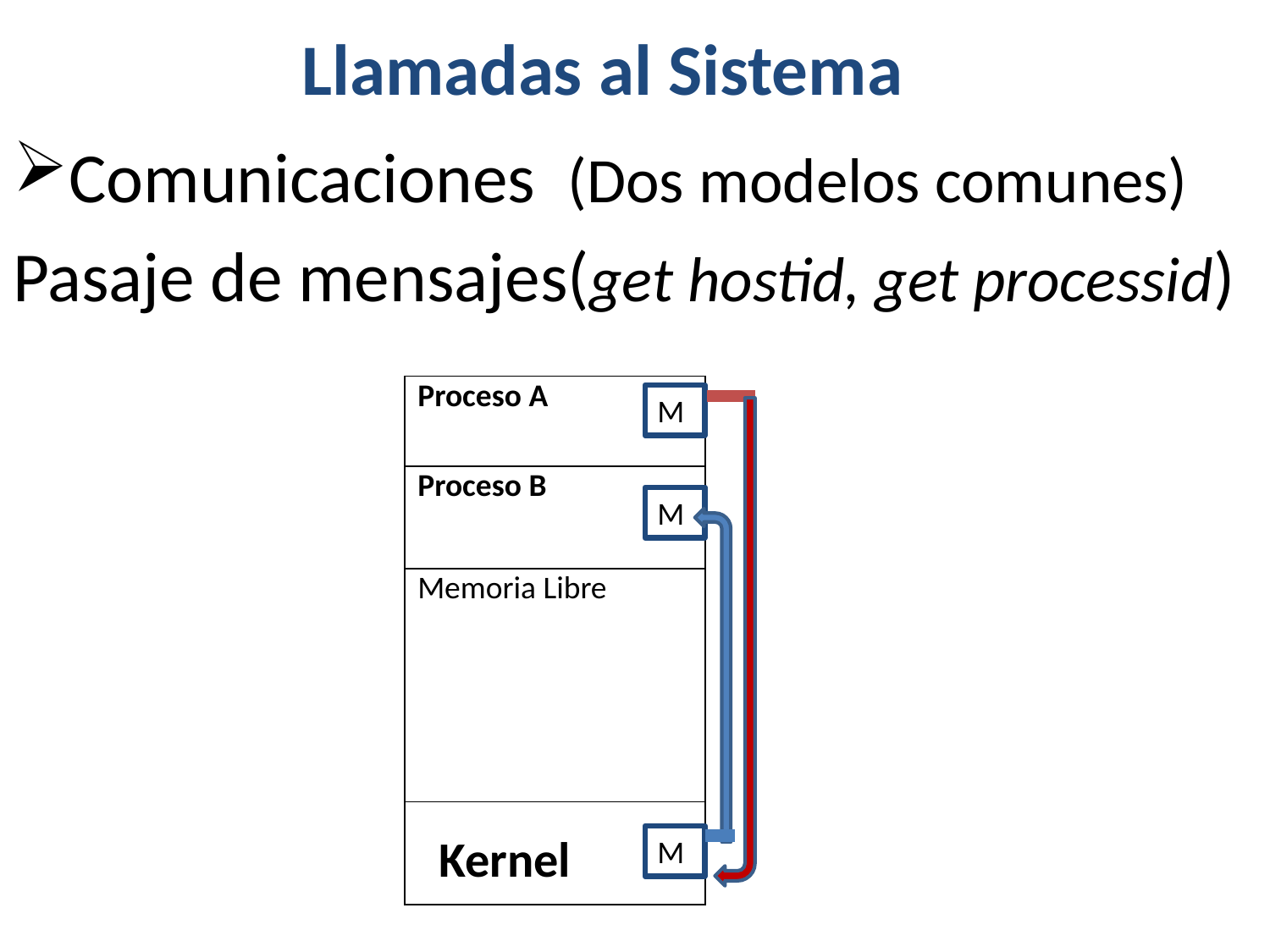

Llamadas al Sistema
Comunicaciones  (Dos modelos comunes)
Pasaje de mensajes(get hostid, get processid)

| Proceso A |
| --- |
| Proceso B |
| Memoria Libre |
| Kernel |
M

M

M